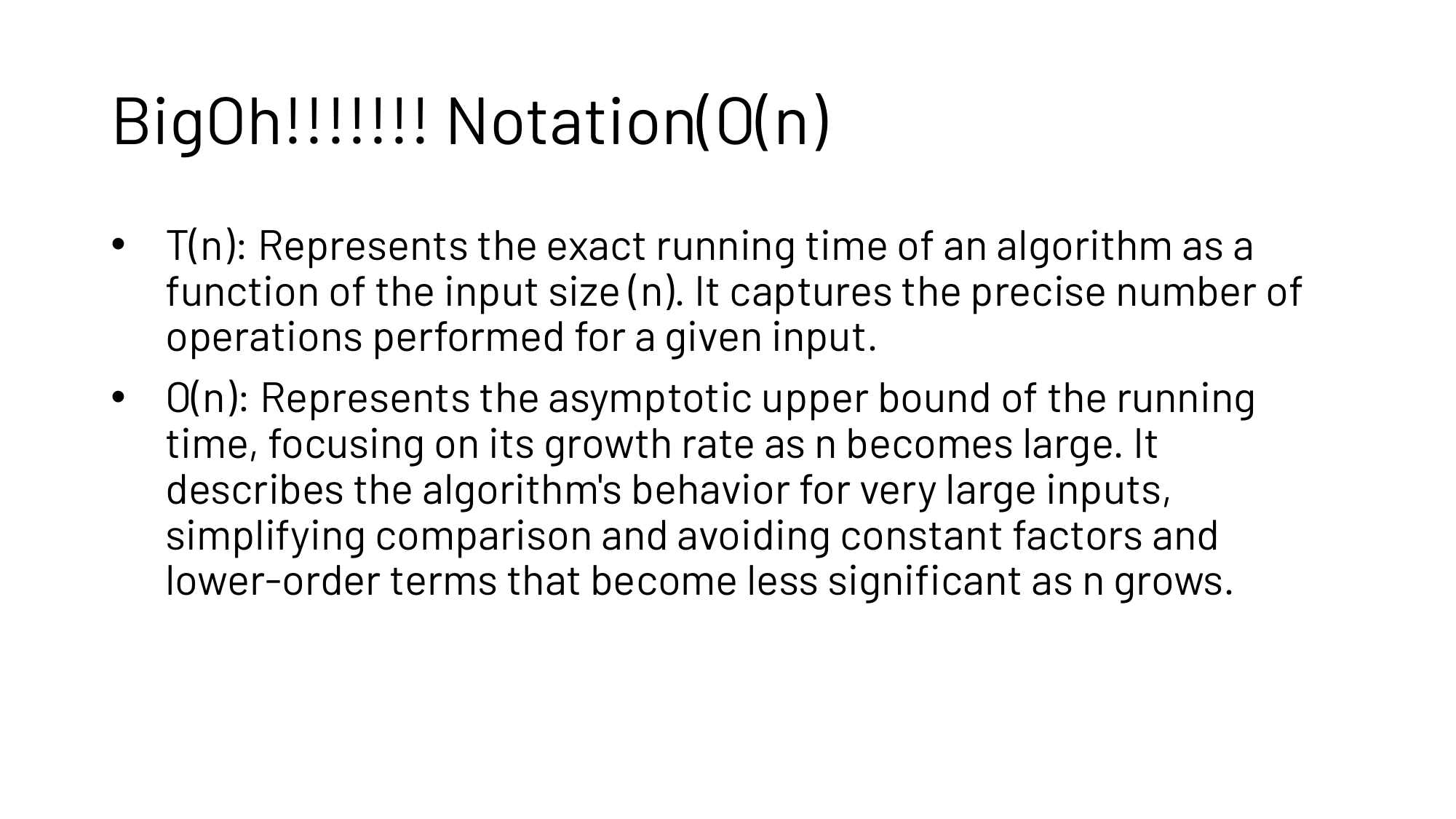

# BigOh!!!!!!! Notation(O(n)
T(n): Represents the exact running time of an algorithm as a function of the input size (n). It captures the precise number of operations performed for a given input.
O(n): Represents the asymptotic upper bound of the running time, focusing on its growth rate as n becomes large. It describes the algorithm's behavior for very large inputs, simplifying comparison and avoiding constant factors and lower-order terms that become less significant as n grows.